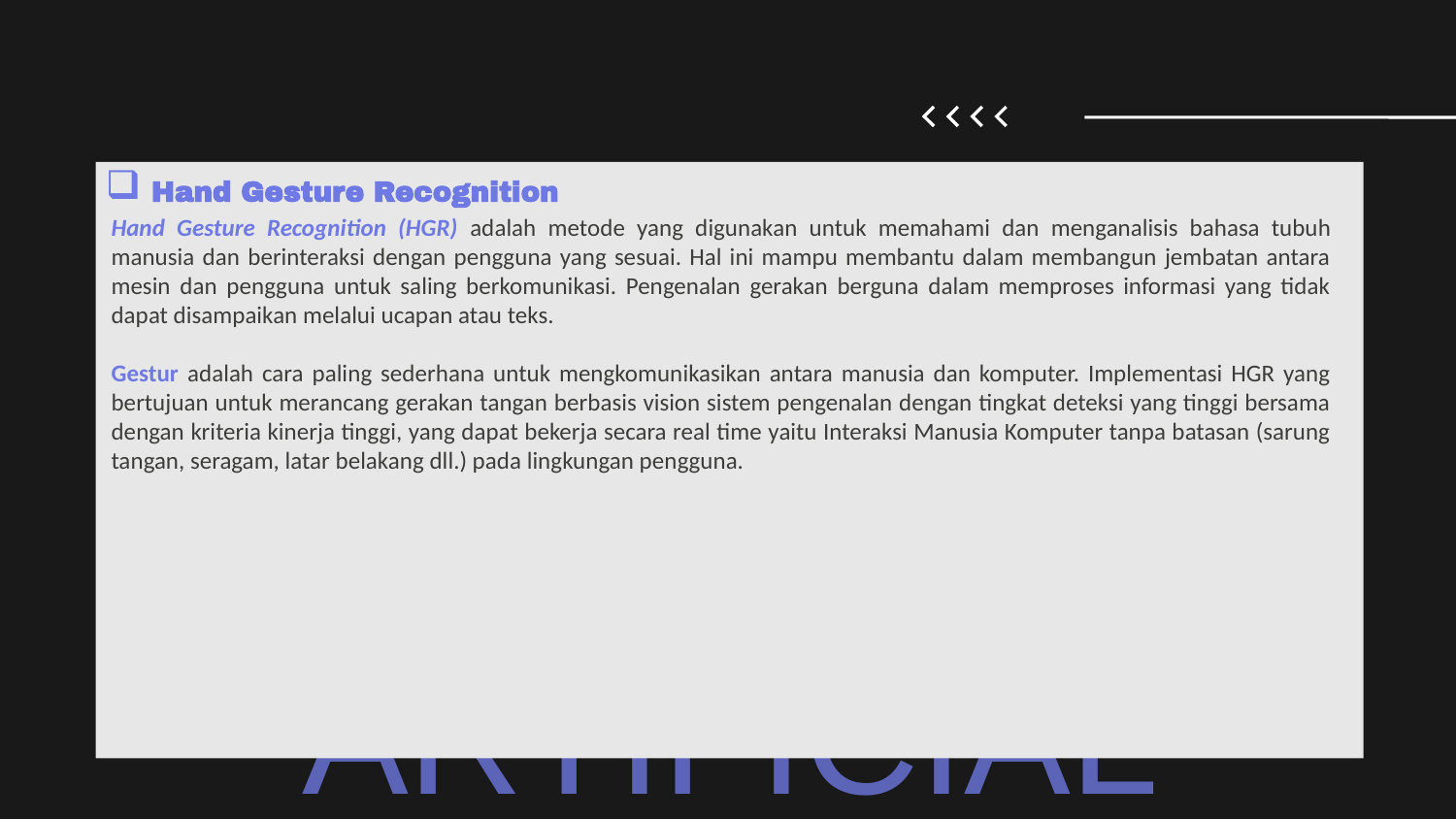

# Hand Gesture Recognition
Hand Gesture Recognition (HGR) adalah metode yang digunakan untuk memahami dan menganalisis bahasa tubuh manusia dan berinteraksi dengan pengguna yang sesuai. Hal ini mampu membantu dalam membangun jembatan antara mesin dan pengguna untuk saling berkomunikasi. Pengenalan gerakan berguna dalam memproses informasi yang tidak dapat disampaikan melalui ucapan atau teks.

Gestur adalah cara paling sederhana untuk mengkomunikasikan antara manusia dan komputer. Implementasi HGR yang bertujuan untuk merancang gerakan tangan berbasis vision sistem pengenalan dengan tingkat deteksi yang tinggi bersama dengan kriteria kinerja tinggi, yang dapat bekerja secara real time yaitu Interaksi Manusia Komputer tanpa batasan (sarung tangan, seragam, latar belakang dll.) pada lingkungan pengguna.